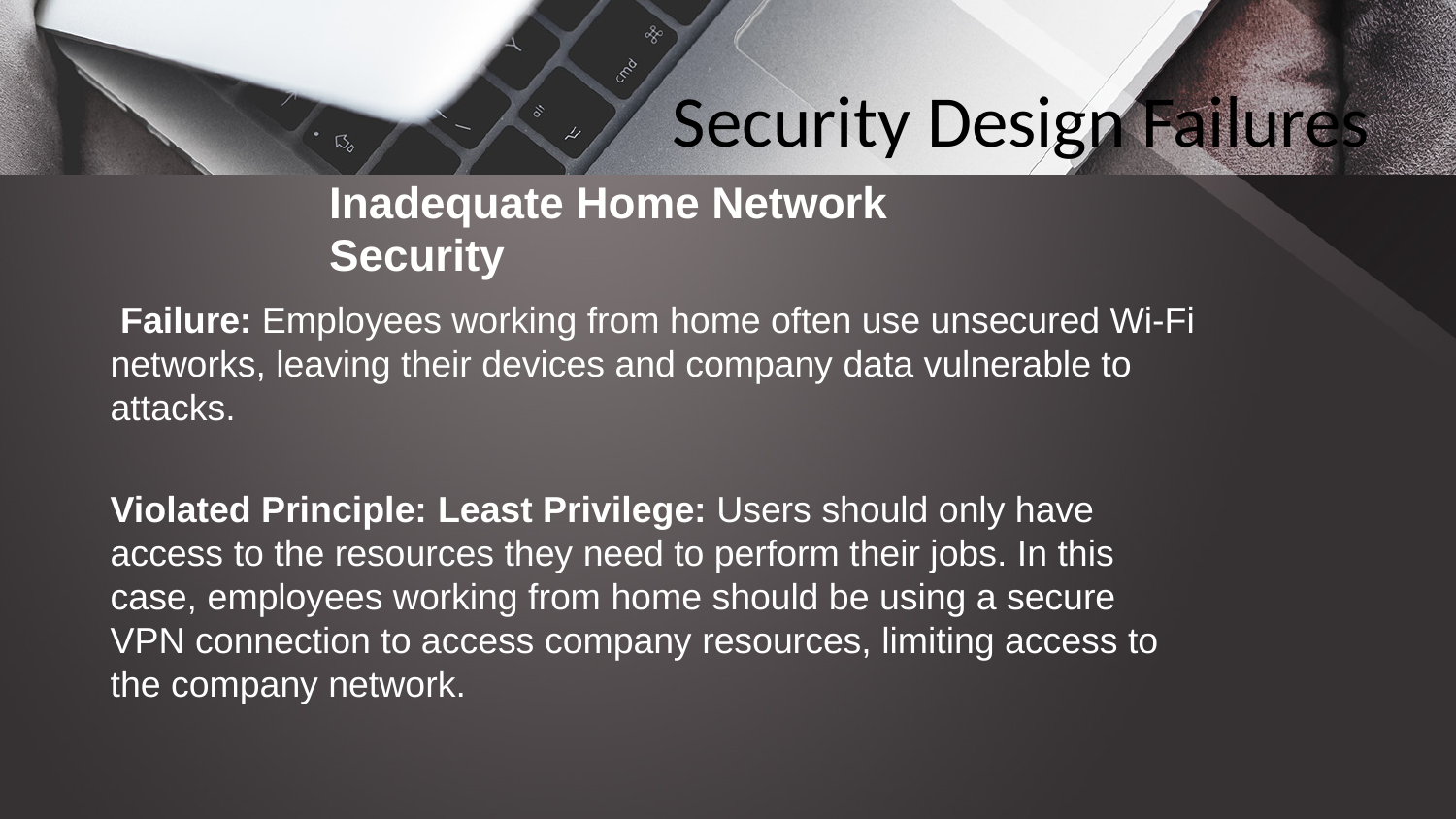

# Security Design Failures
Inadequate Home Network Security
 Failure: Employees working from home often use unsecured Wi-Fi networks, leaving their devices and company data vulnerable to attacks.

Violated Principle: Least Privilege: Users should only have access to the resources they need to perform their jobs. In this case, employees working from home should be using a secure VPN connection to access company resources, limiting access to the company network.